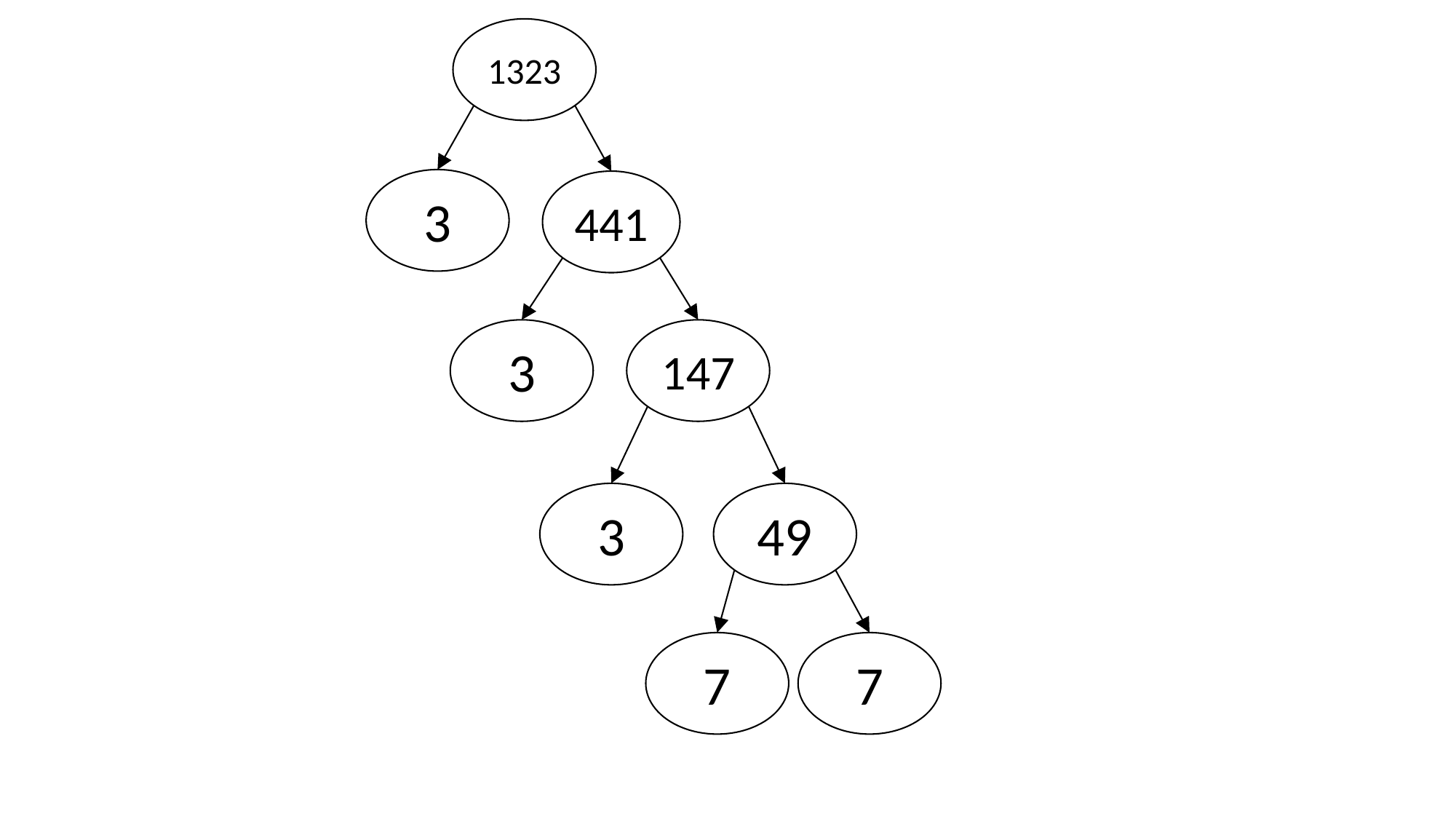

1323
3
441
3
147
3
49
7
7